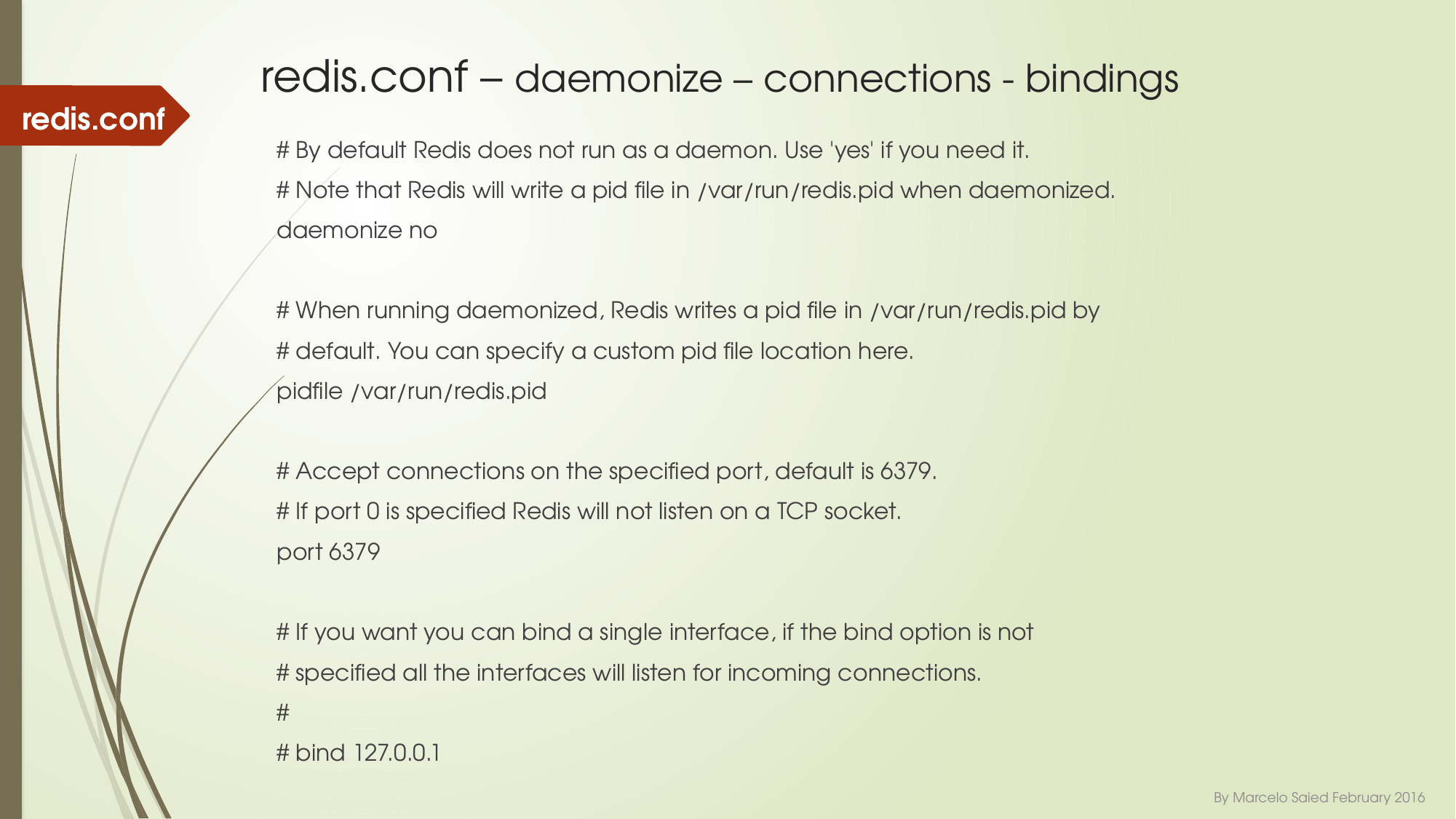

# redis.conf – daemonize – connections - bindings
redis.conf
# By default Redis does not run as a daemon. Use 'yes' if you need it.
# Note that Redis will write a pid file in /var/run/redis.pid when daemonized.
daemonize no

# When running daemonized, Redis writes a pid file in /var/run/redis.pid by
# default. You can specify a custom pid file location here.
pidfile /var/run/redis.pid

# Accept connections on the specified port, default is 6379.
# If port 0 is specified Redis will not listen on a TCP socket.
port 6379

# If you want you can bind a single interface, if the bind option is not
# specified all the interfaces will listen for incoming connections.
#
# bind 127.0.0.1
By Marcelo Saied February 2016